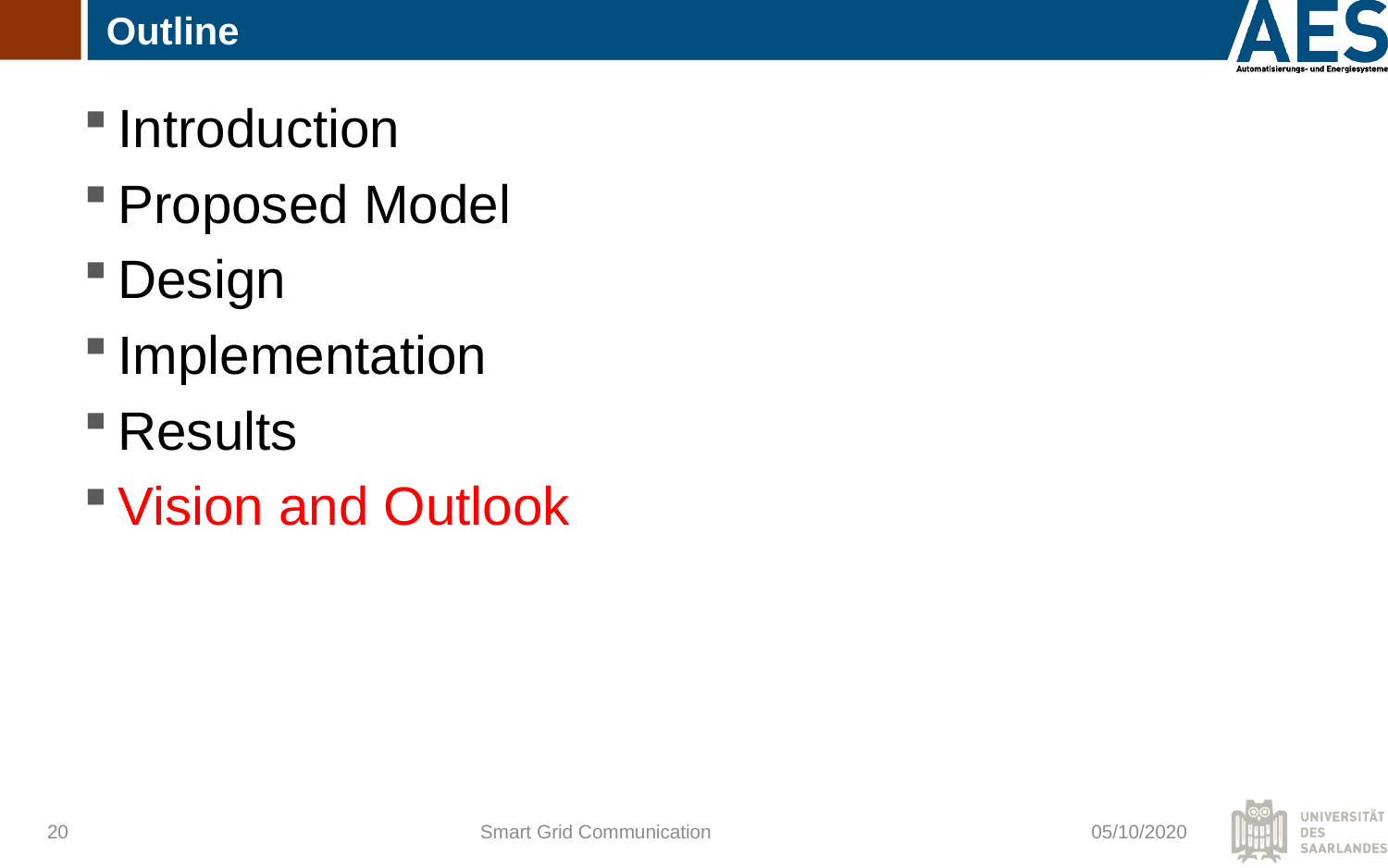

# Outline
Introduction
Proposed Model
Design
Implementation
Results
Vision and Outlook

20

Smart Grid Communication

05/10/2020